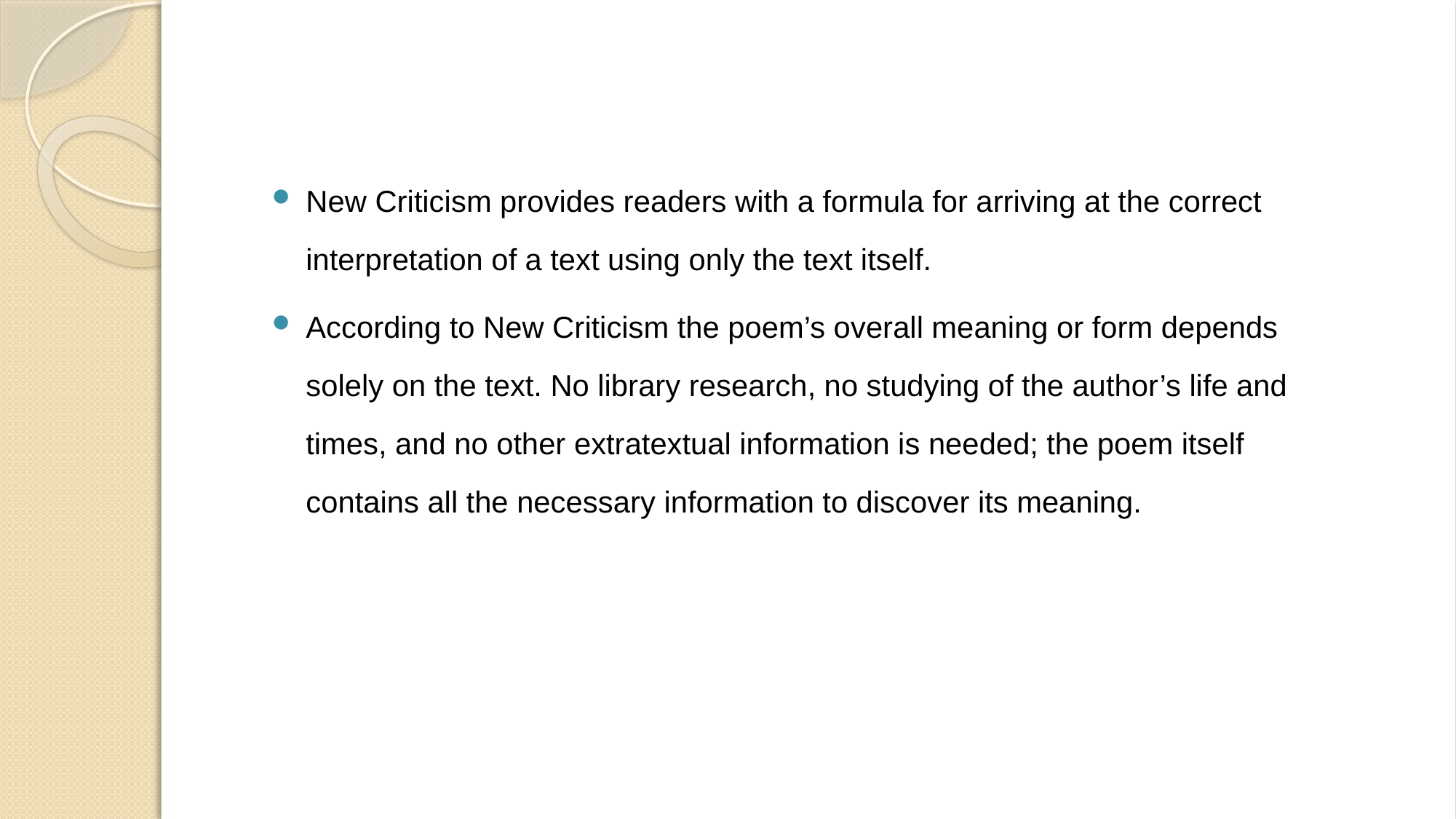

New Criticism provides readers with a formula for arriving at the correct  interpretation of a text using only the text itself.
According to New Criticism the poem’s overall meaning or form depends solely on the text. No library research, no studying of the author’s life and times, and no other extratextual information is needed; the poem itself contains all the necessary information to discover its meaning.